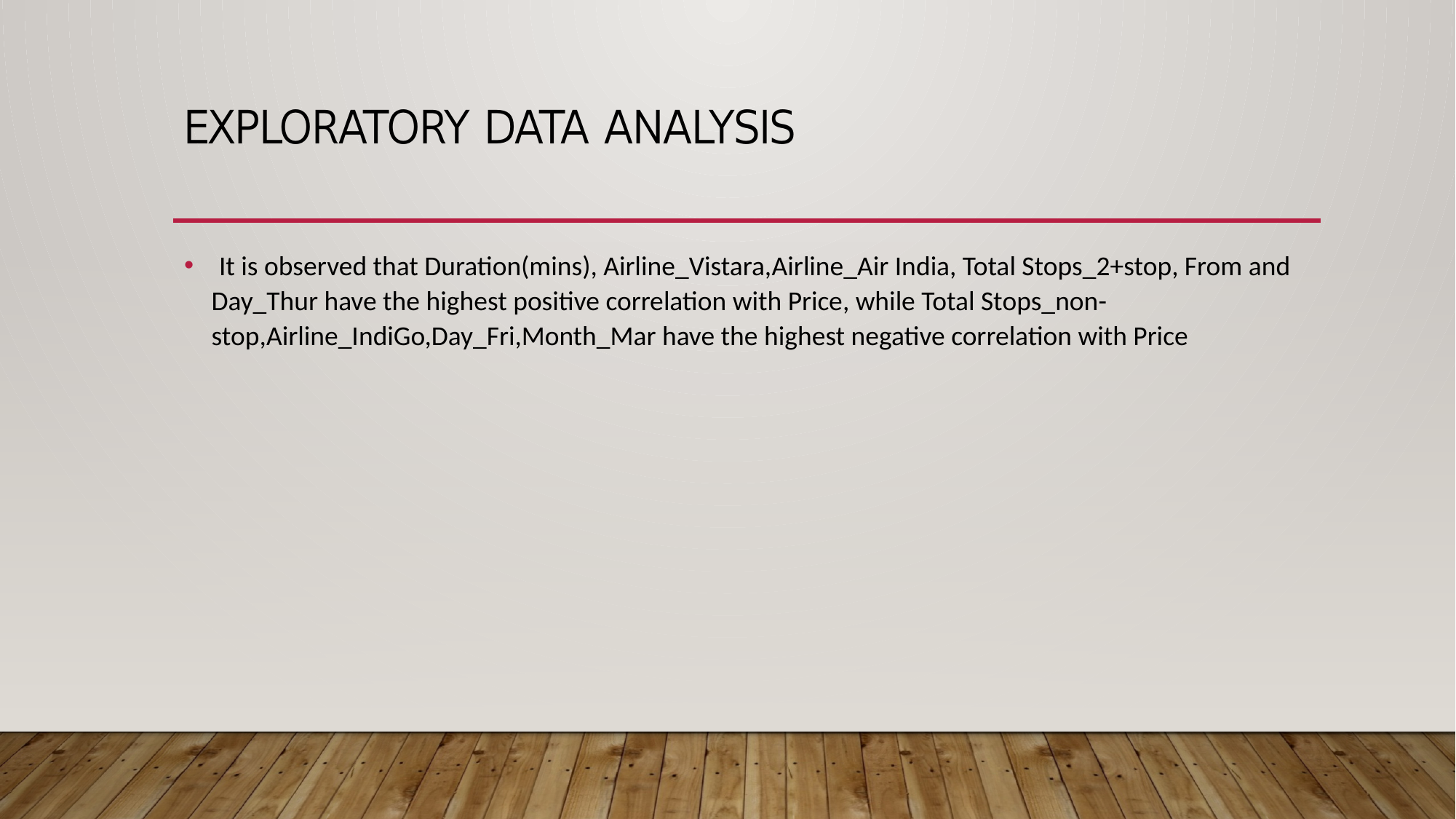

# Exploratory Data Analysis
 It is observed that Duration(mins), Airline_Vistara,Airline_Air India, Total Stops_2+stop, From and Day_Thur have the highest positive correlation with Price, while Total Stops_non-stop,Airline_IndiGo,Day_Fri,Month_Mar have the highest negative correlation with Price